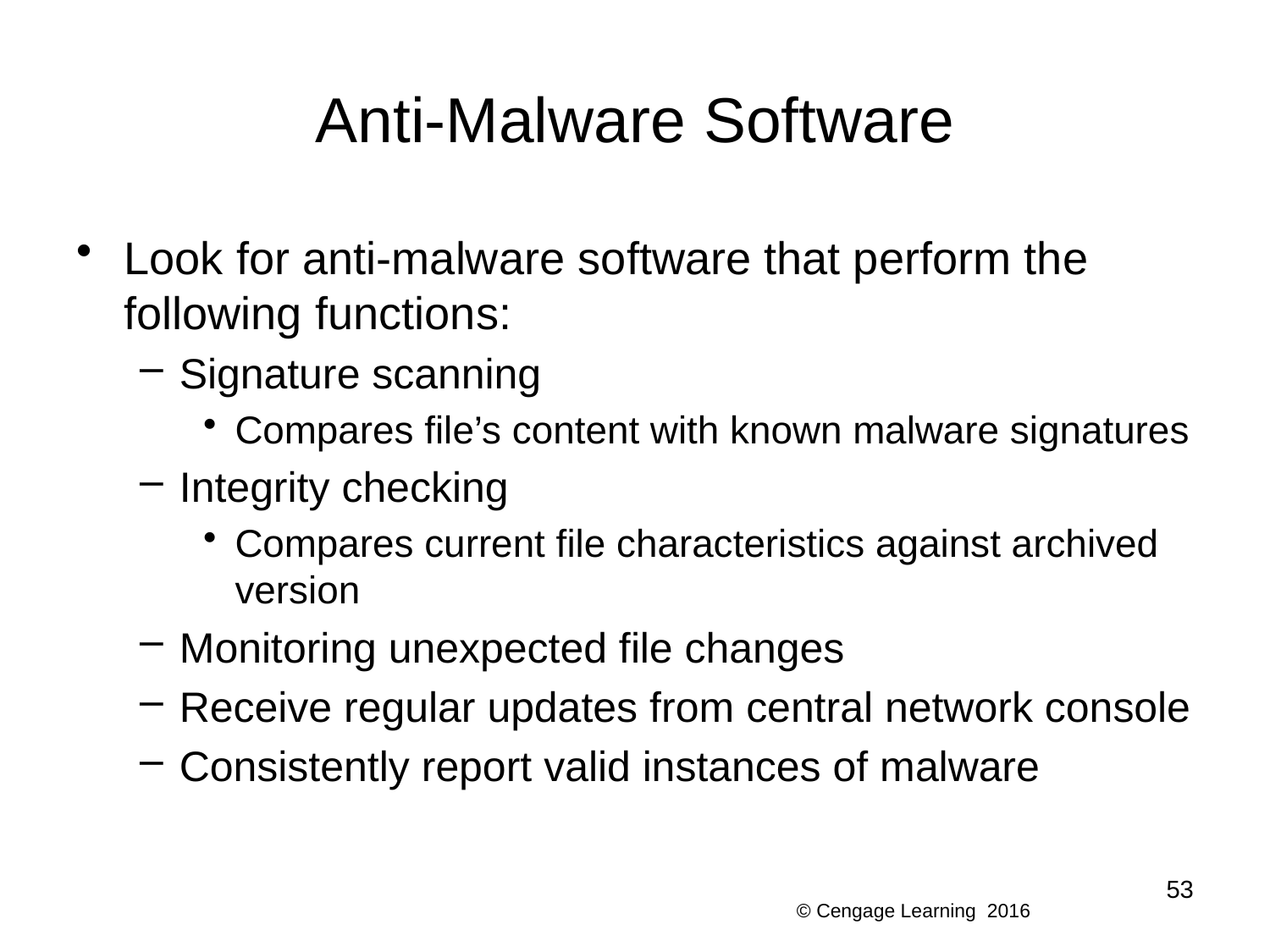

# Anti-Malware Software
Look for anti-malware software that perform the following functions:
Signature scanning
Compares file’s content with known malware signatures
Integrity checking
Compares current file characteristics against archived version
Monitoring unexpected file changes
Receive regular updates from central network console
Consistently report valid instances of malware

53